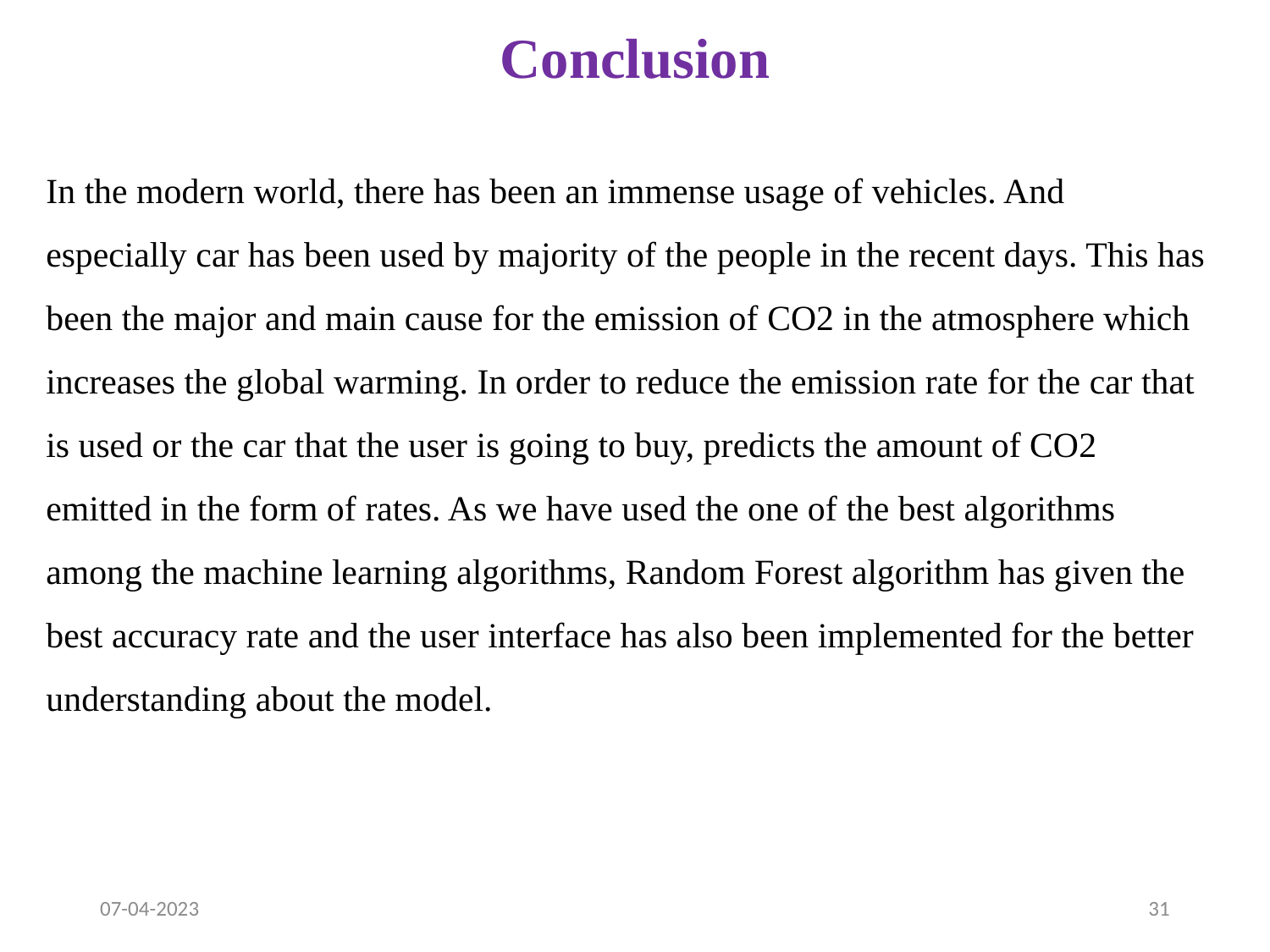

# Conclusion
In the modern world, there has been an immense usage of vehicles. And especially car has been used by majority of the people in the recent days. This has been the major and main cause for the emission of CO2 in the atmosphere which increases the global warming. In order to reduce the emission rate for the car that is used or the car that the user is going to buy, predicts the amount of CO2 emitted in the form of rates. As we have used the one of the best algorithms among the machine learning algorithms, Random Forest algorithm has given the best accuracy rate and the user interface has also been implemented for the better understanding about the model.

07-04-2023
31